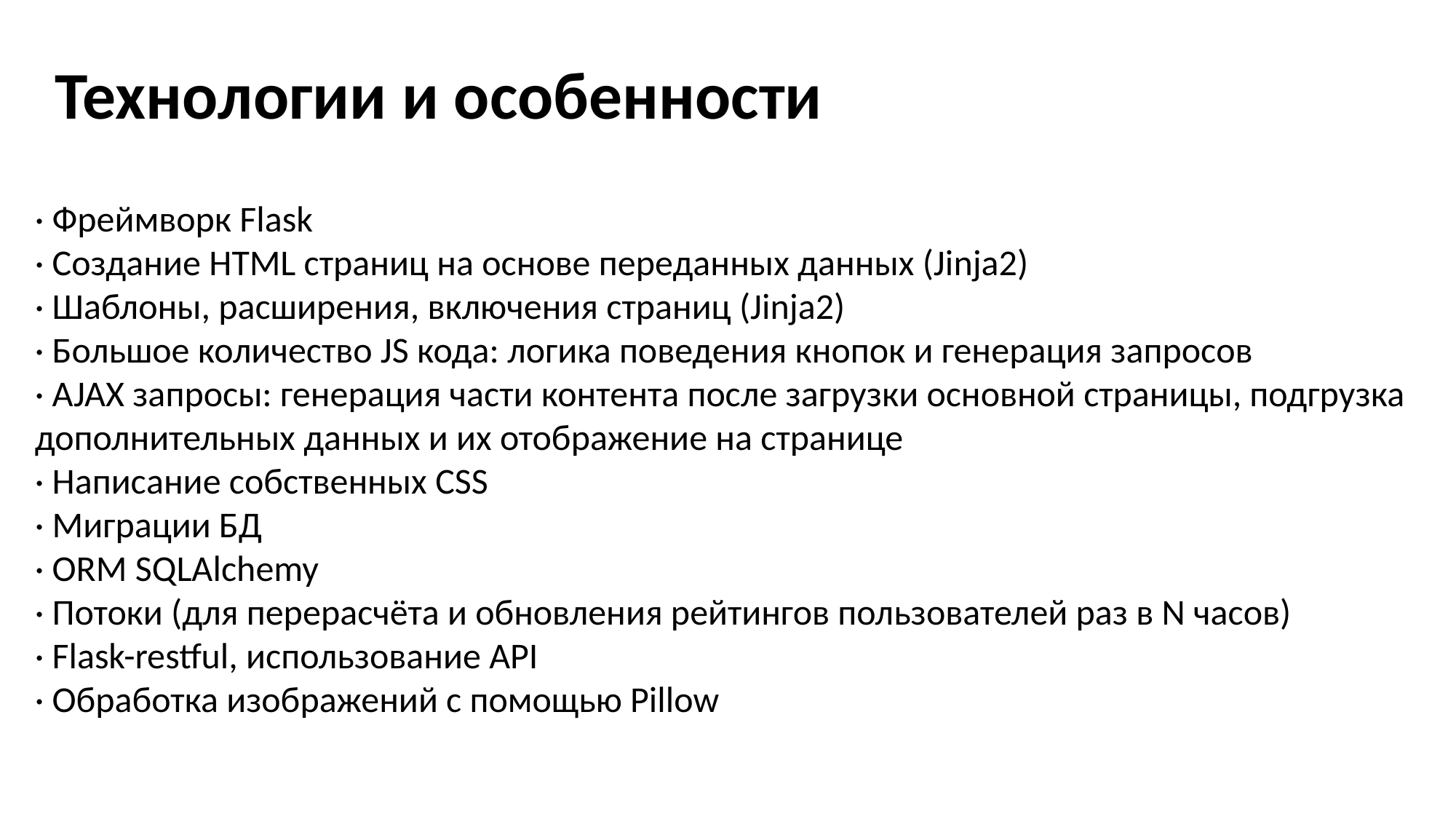

Технологии и особенности
· Фреймворк Flask
· Создание HTML страниц на основе переданных данных (Jinja2)
· Шаблоны, расширения, включения страниц (Jinja2)
· Большое количество JS кода: логика поведения кнопок и генерация запросов
· AJAX запросы: генерация части контента после загрузки основной страницы, подгрузка дополнительных данных и их отображение на странице
· Написание собственных CSS
· Миграции БД
· ORM SQLAlchemy
· Потоки (для перерасчёта и обновления рейтингов пользователей раз в N часов)
· Flask-restful, использование API
· Обработка изображений с помощью Pillow